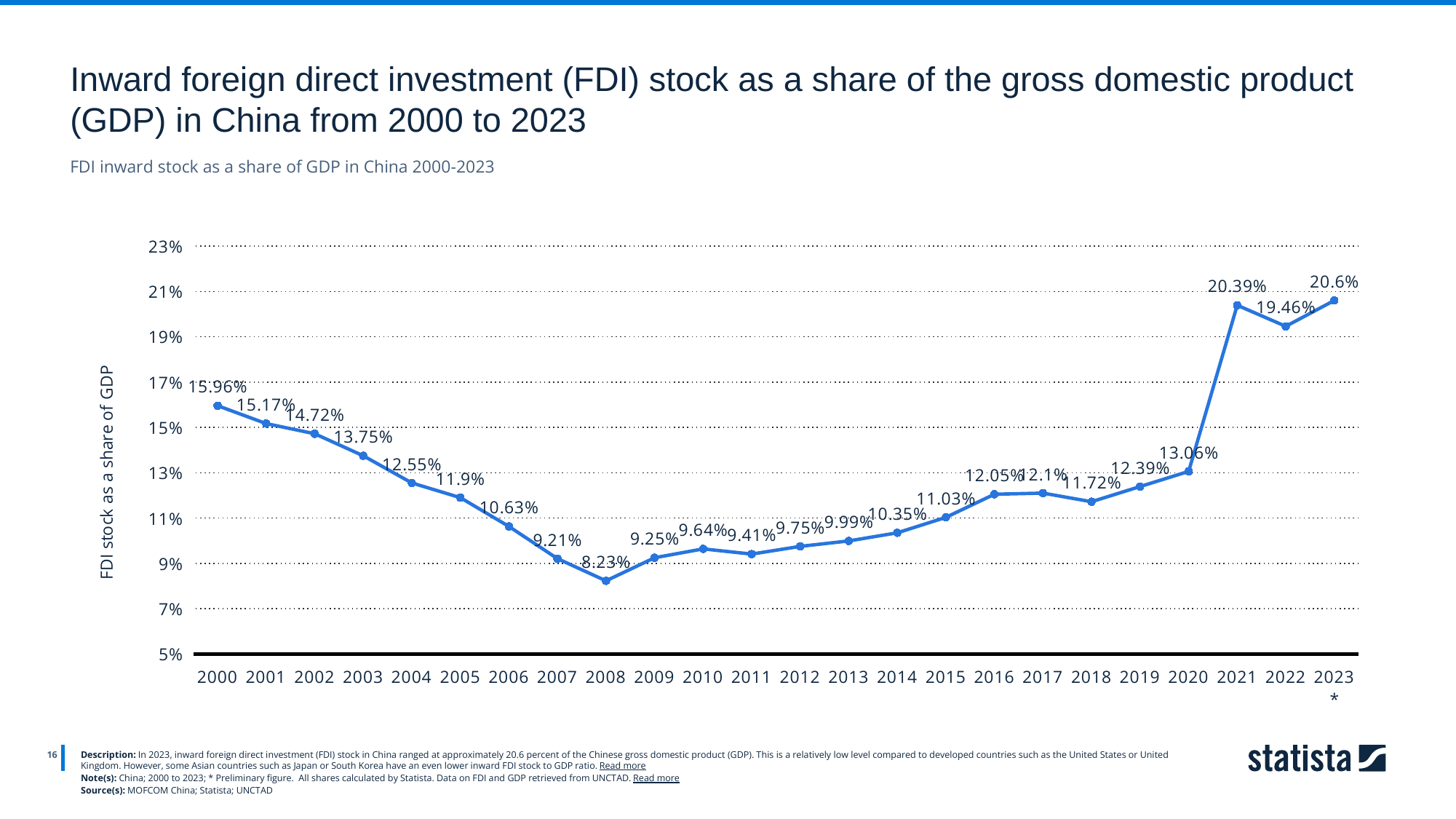

Inward foreign direct investment (FDI) stock as a share of the gross domestic product (GDP) in China from 2000 to 2023
FDI inward stock as a share of GDP in China 2000-2023

### Chart

| Category | Column2 |
|---|---|
| 2000 | 0.1596 |
| 2001 | 0.1517 |
| 2002 | 0.1472 |
| 2003 | 0.1375 |
| 2004 | 0.1255 |
| 2005 | 0.119 |
| 2006 | 0.1063 |
| 2007 | 0.0921 |
| 2008 | 0.0823 |
| 2009 | 0.0925 |
| 2010 | 0.0964 |
| 2011 | 0.0941 |
| 2012 | 0.0975 |
| 2013 | 0.0999 |
| 2014 | 0.1035 |
| 2015 | 0.1103 |
| 2016 | 0.1205 |
| 2017 | 0.121 |
| 2018 | 0.1172 |
| 2019 | 0.1239 |
| 2020 | 0.1306 |
| 2021 | 0.2039 |
| 2022 | 0.1946 |
| 2023* | 0.206 |
16
Description: In 2023, inward foreign direct investment (FDI) stock in China ranged at approximately 20.6 percent of the Chinese gross domestic product (GDP). This is a relatively low level compared to developed countries such as the United States or United Kingdom. However, some Asian countries such as Japan or South Korea have an even lower inward FDI stock to GDP ratio. Read more
Note(s): China; 2000 to 2023; * Preliminary figure.  All shares calculated by Statista. Data on FDI and GDP retrieved from UNCTAD. Read more
Source(s): MOFCOM China; Statista; UNCTAD